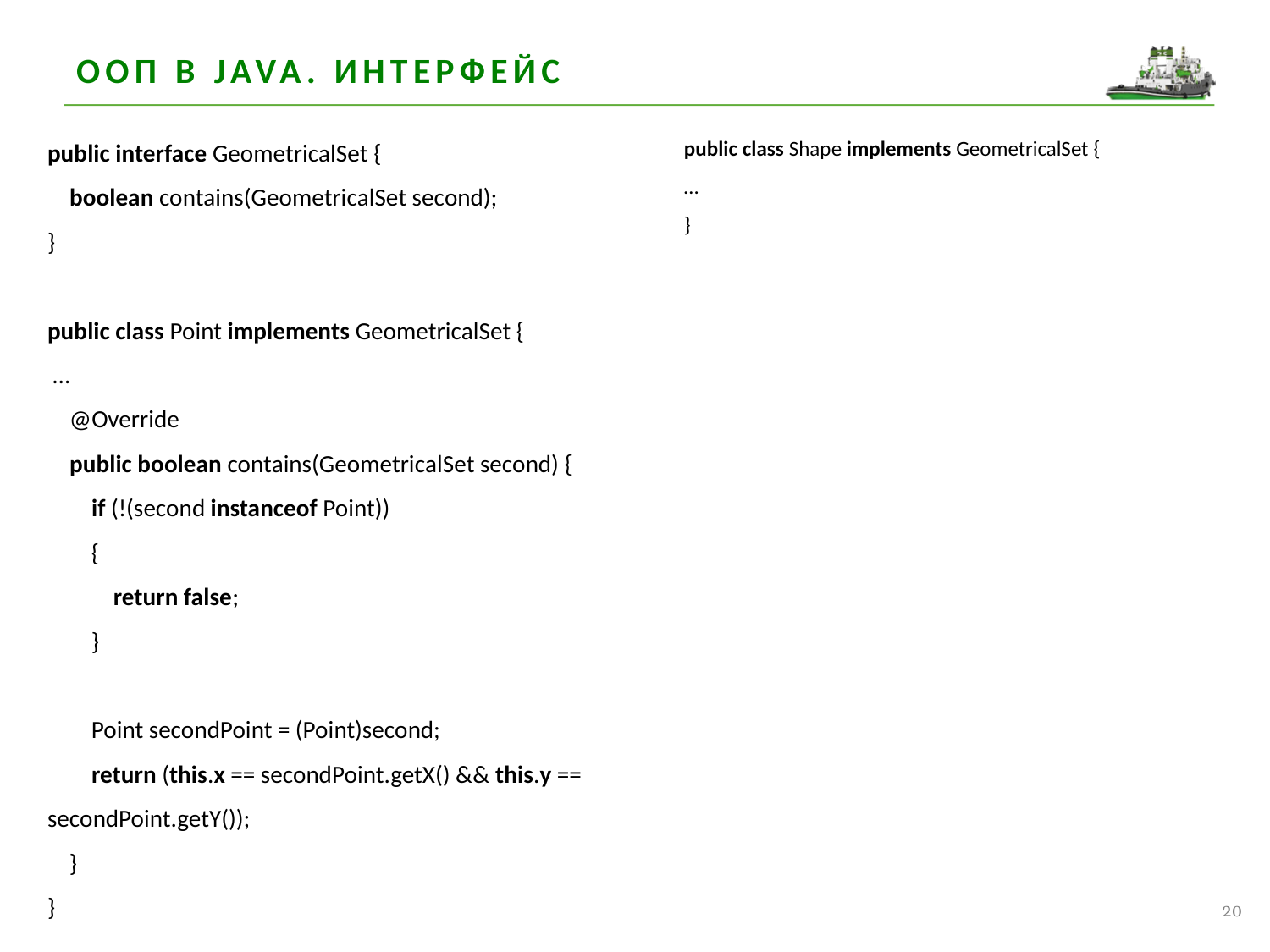

# ООП в JAVA. Интерфейс
public interface GeometricalSet {
    boolean contains(GeometricalSet second);
}

public class Point implements GeometricalSet {
 …
    @Override
    public boolean contains(GeometricalSet second) {
        if (!(second instanceof Point))
        {
            return false;
        }
        Point secondPoint = (Point)second;
        return (this.x == secondPoint.getX() && this.y == secondPoint.getY());
    }
}
public class Shape implements GeometricalSet {
…
}
20